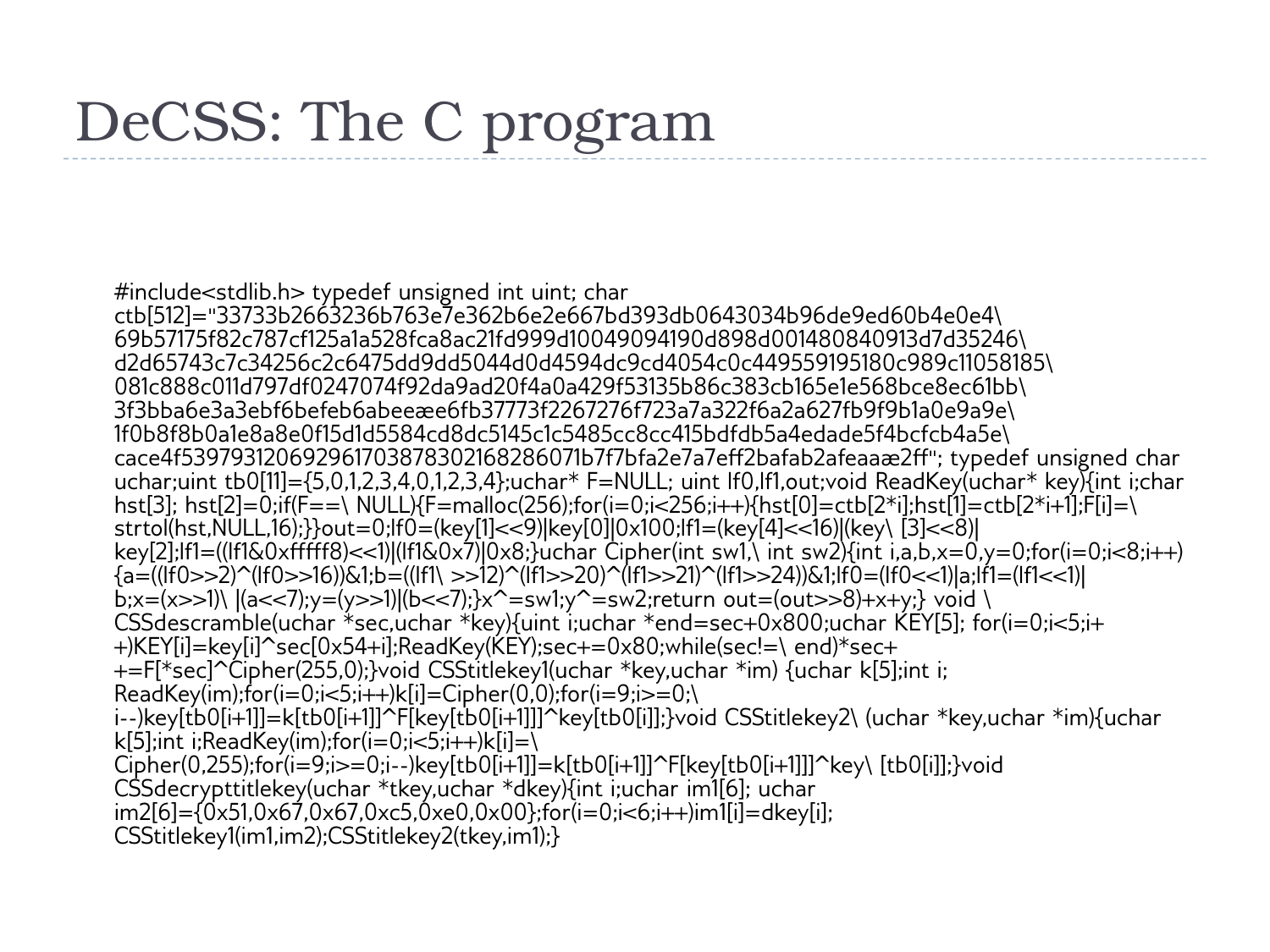

# DeCSS: The C program
	#include<stdlib.h> typedef unsigned int uint; char ctb[512]="33733b2663236b763e7e362b6e2e667bd393db0643034b96de9ed60b4e0e4\ 69b57175f82c787cf125a1a528fca8ac21fd999d10049094190d898d001480840913d7d35246\ d2d65743c7c34256c2c6475dd9dd5044d0d4594dc9cd4054c0c449559195180c989c11058185\ 081c888c011d797df0247074f92da9ad20f4a0a429f53135b86c383cb165e1e568bce8ec61bb\ 3f3bba6e3a3ebf6befeb6abeeaee6fb37773f2267276f723a7a322f6a2a627fb9f9b1a0e9a9e\ 1f0b8f8b0a1e8a8e0f15d1d5584cd8dc5145c1c5485cc8cc415bdfdb5a4edade5f4bcfcb4a5e\ cace4f539793120692961703878302168286071b7f7bfa2e7a7eff2bafab2afeaaae2ff"; typedef unsigned char uchar;uint tb0[11]={5,0,1,2,3,4,0,1,2,3,4};uchar* F=NULL; uint lf0,lf1,out;void ReadKey(uchar* key){int i;char hst[3]; hst[2]=0;if(F==\ NULL){F=malloc(256);for(i=0;i<256;i++){hst[0]=ctb[2*i];hst[1]=ctb[2*i+1];F[i]=\ strtol(hst,NULL,16);}}out=0;lf0=(key[1]<<9)|key[0]|0x100;lf1=(key[4]<<16)|(key\ [3]<<8)|key[2];lf1=((lf1&0xfffff8)<<1)|(lf1&0x7)|0x8;}uchar Cipher(int sw1,\ int sw2){int i,a,b,x=0,y=0;for(i=0;i<8;i++){a=((lf0>>2)^(lf0>>16))&1;b=((lf1\ >>12)^(lf1>>20)^(lf1>>21)^(lf1>>24))&1;lf0=(lf0<<1)|a;lf1=(lf1<<1)|b;x=(x>>1)\ |(a<<7);y=(y>>1)|(b<<7);}x^=sw1;y^=sw2;return out=(out>>8)+x+y;} void \ CSSdescramble(uchar *sec,uchar *key){uint i;uchar *end=sec+0x800;uchar KEY[5]; for(i=0;i<5;i++)KEY[i]=key[i]^sec[0x54+i];ReadKey(KEY);sec+=0x80;while(sec!=\ end)*sec++=F[*sec]^Cipher(255,0);}void CSStitlekey1(uchar *key,uchar *im) {uchar k[5];int i; ReadKey(im);for(i=0;i<5;i++)k[i]=Cipher(0,0);for(i=9;i>=0;\ i--)key[tb0[i+1]]=k[tb0[i+1]]^F[key[tb0[i+1]]]^key[tb0[i]];}void CSStitlekey2\ (uchar *key,uchar *im){uchar k[5];int i;ReadKey(im);for(i=0;i<5;i++)k[i]=\ Cipher(0,255);for(i=9;i>=0;i--)key[tb0[i+1]]=k[tb0[i+1]]^F[key[tb0[i+1]]]^key\ [tb0[i]];}void CSSdecrypttitlekey(uchar *tkey,uchar *dkey){int i;uchar im1[6]; uchar im2[6]={0x51,0x67,0x67,0xc5,0xe0,0x00};for(i=0;i<6;i++)im1[i]=dkey[i]; CSStitlekey1(im1,im2);CSStitlekey2(tkey,im1);}